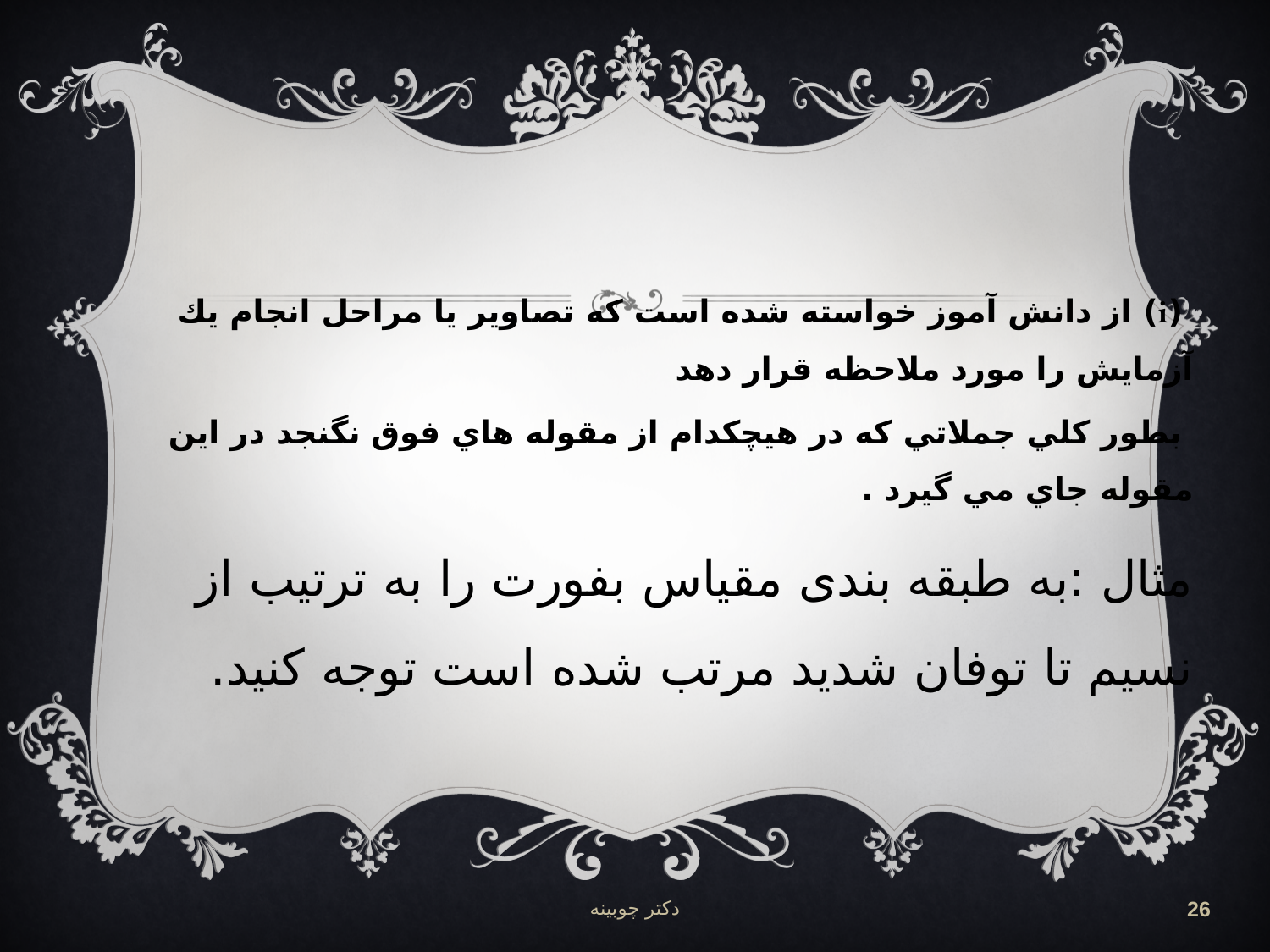

(i) از دانش آموز خواسته شده است كه تصاوير يا مراحل انجام يك آزمايش را مورد ملاحظه قرار دهد
 بطور كلي جملاتي كه در هيچكدام از مقوله هاي فوق نگنجد در اين مقوله جاي مي گيرد .
مثال :به طبقه بندی مقیاس بفورت را به ترتیب از نسیم تا توفان شدید مرتب شده است توجه کنید.
دکتر چوبینه
26